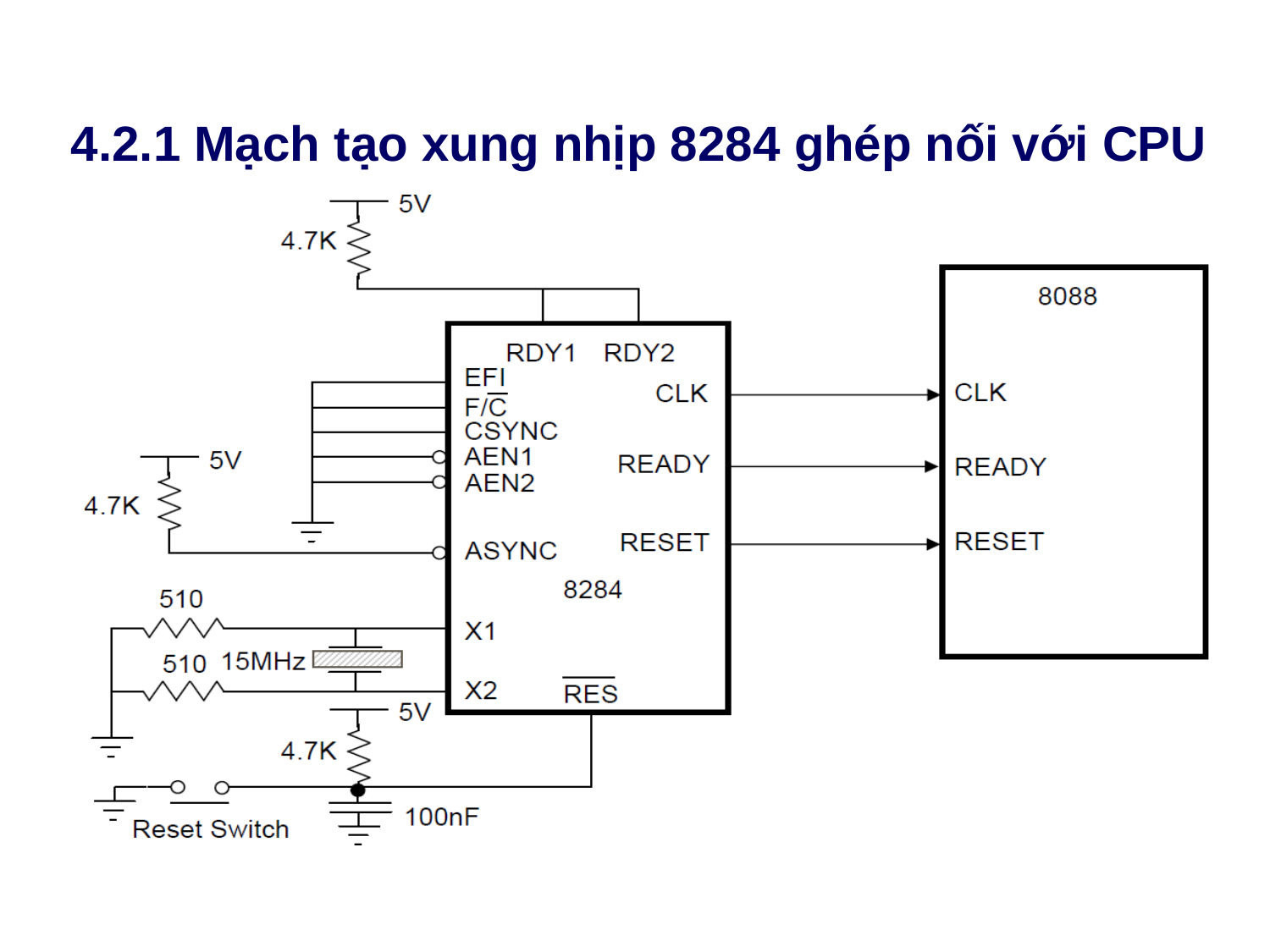

# 4.2.1 Mạch tạo xung nhịp 8284 ghép nối với CPU